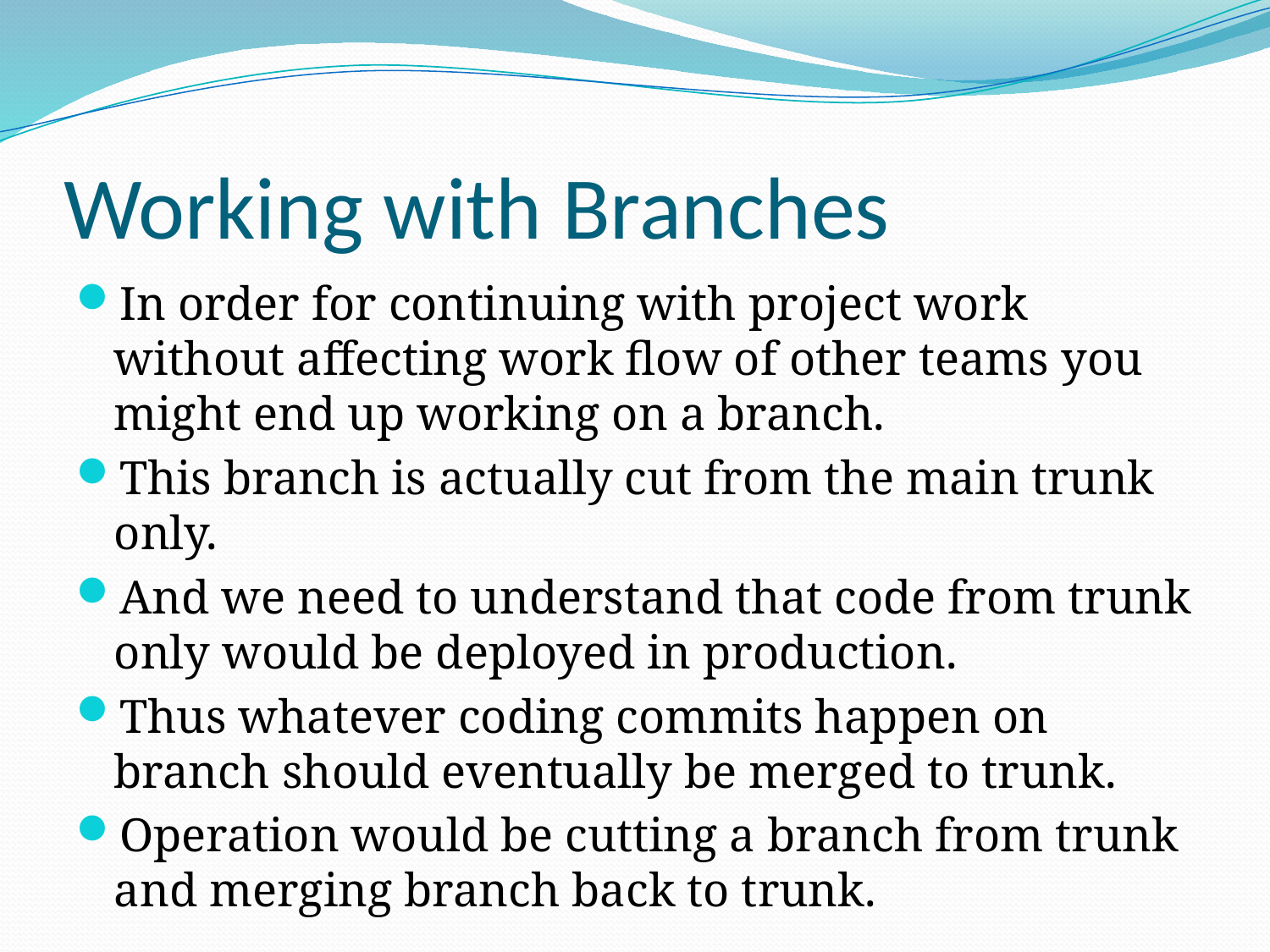

# Working with Branches
In order for continuing with project work without affecting work flow of other teams you might end up working on a branch.
This branch is actually cut from the main trunk only.
And we need to understand that code from trunk only would be deployed in production.
Thus whatever coding commits happen on branch should eventually be merged to trunk.
Operation would be cutting a branch from trunk and merging branch back to trunk.